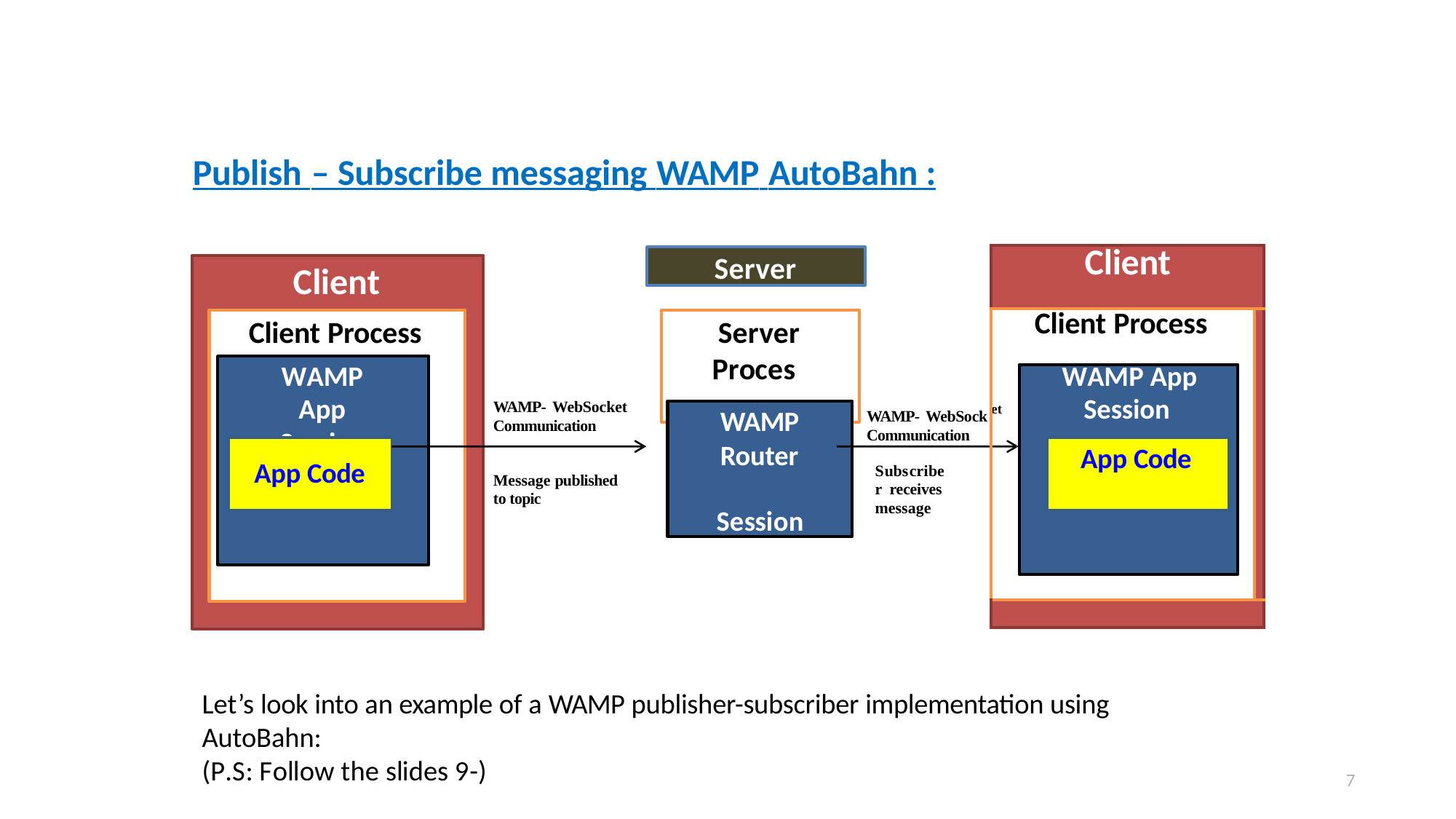

Publish – Subscribe messaging WAMP AutoBahn :
| Client |  |
| --- | --- |
| Client Process WAMP App et Session App Code |  |
|  |  |

Server

Client

Server  Process
Client Process

WAMP App
Session
WAMP- WebSocket
Communication
WAMP
Router  Session
WAMP- WebSock
Communication

App Code

Subscriber  receives  message
Message published
to topic
Let’s look into an example of a WAMP publisher-subscriber implementation using AutoBahn:
(P.S: Follow the slides 9-)
7